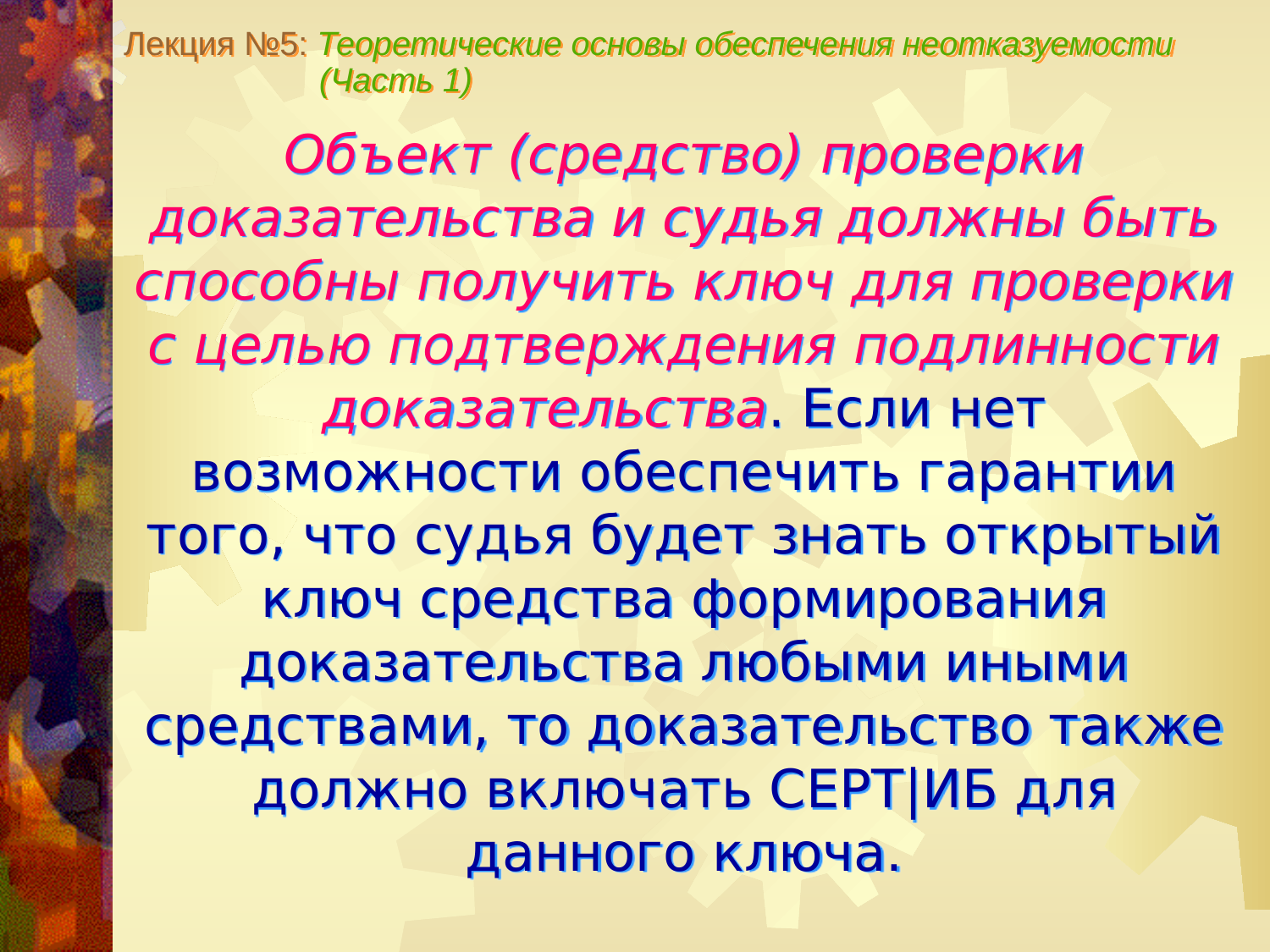

Лекция №5: Теоретические основы обеспечения неотказуемости
                       (Часть 1)
Объект (средство) проверки доказательства и судья должны быть способны получить ключ для проверки с целью подтверждения подлинности доказательства. Если нет возможности обеспечить гарантии того, что судья будет знать открытый ключ средства формирования доказательства любыми иными средствами, то доказательство также должно включать СЕРТ|ИБ для данного ключа.